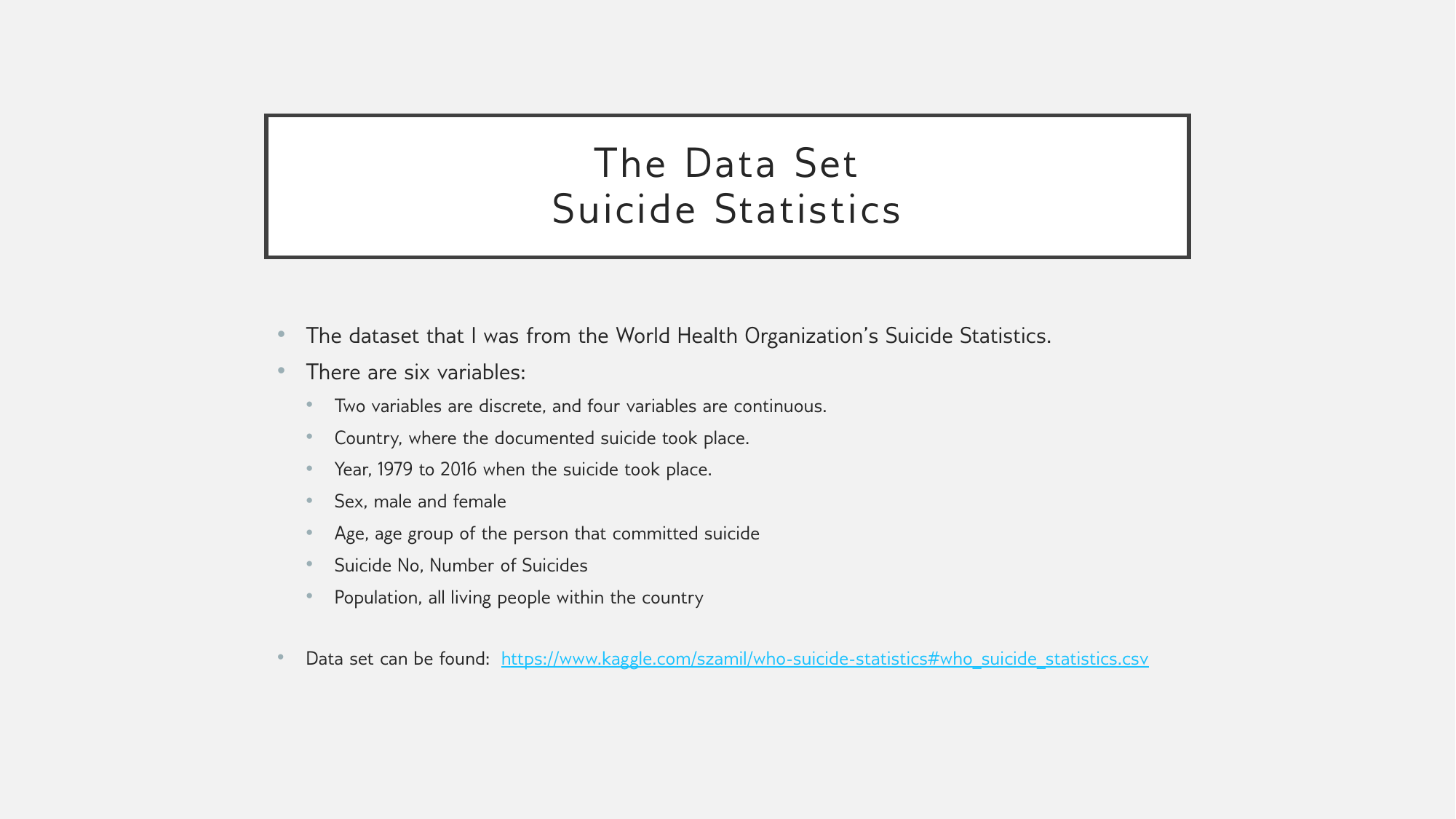

# The Data Set Suicide Statistics
The dataset that I was from the World Health Organization’s Suicide Statistics.
There are six variables:
Two variables are discrete, and four variables are continuous.
Country, where the documented suicide took place.
Year, 1979 to 2016 when the suicide took place.
Sex, male and female
Age, age group of the person that committed suicide
Suicide No, Number of Suicides
Population, all living people within the country

Data set can be found:  https://www.kaggle.com/szamil/who-suicide-statistics#who_suicide_statistics.csv